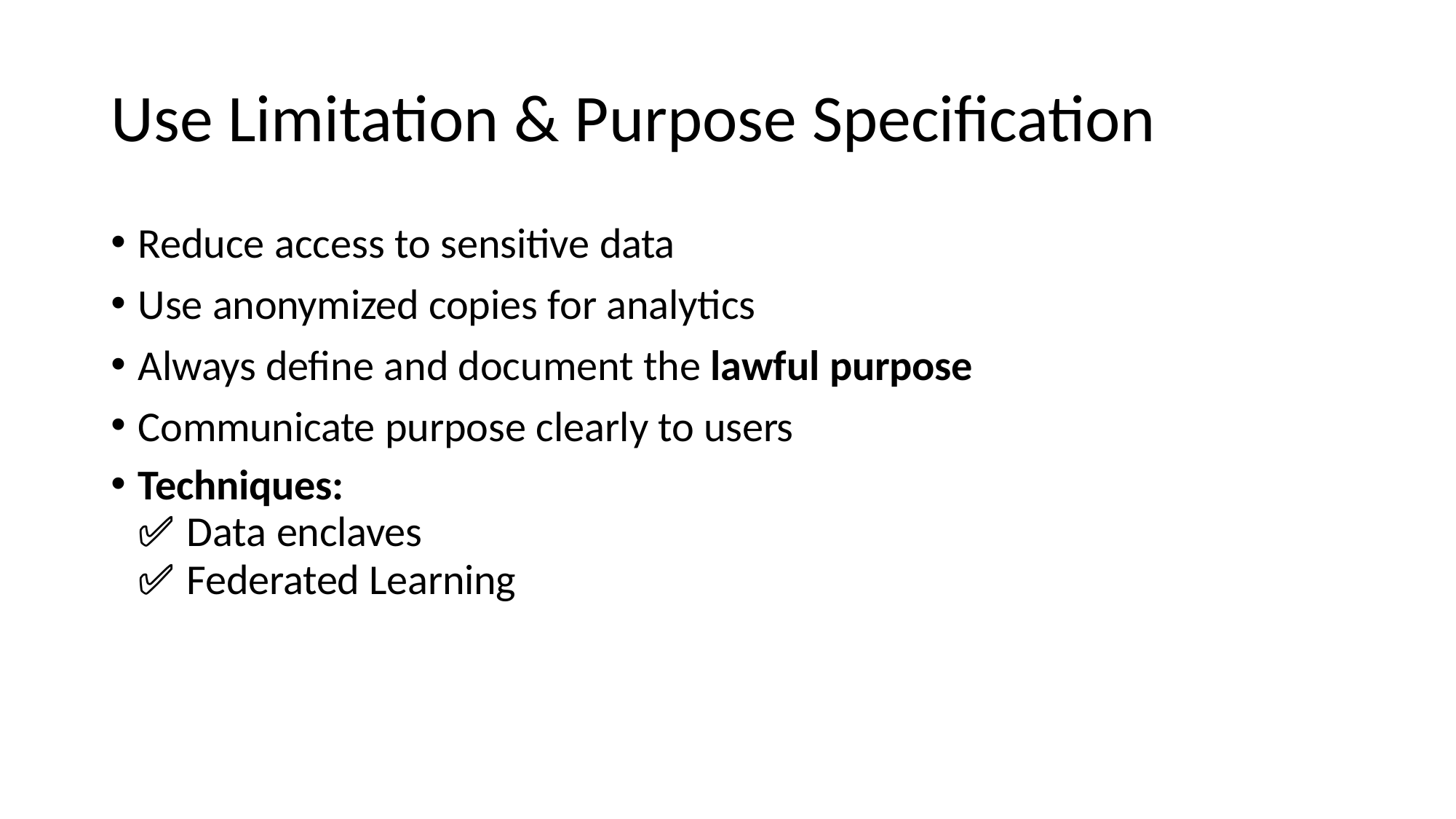

# Use Limitation & Purpose Specification
Reduce access to sensitive data
Use anonymized copies for analytics
Always define and document the lawful purpose
Communicate purpose clearly to users
Techniques:
✅ Data enclaves
✅ Federated Learning